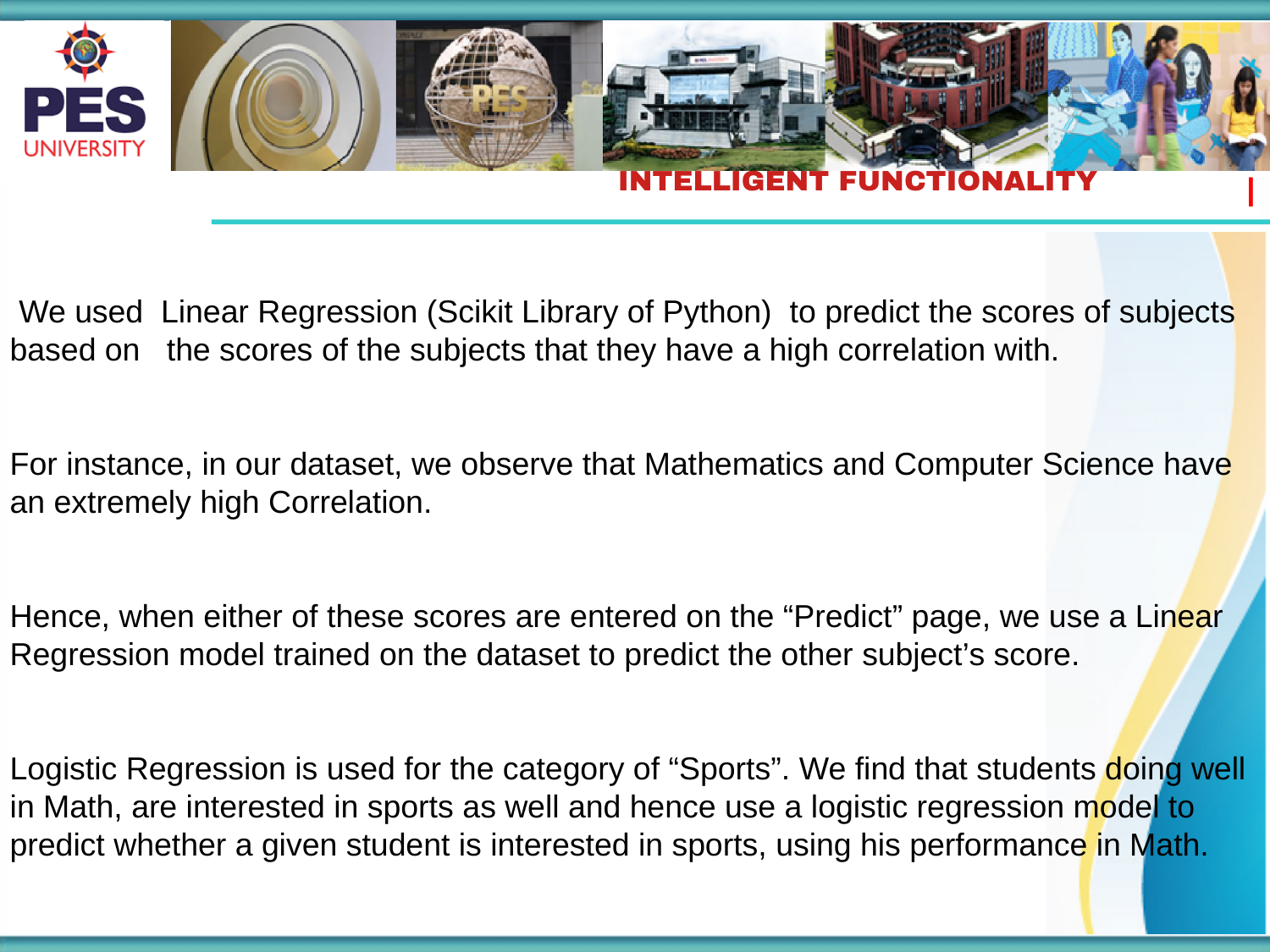

I
				     INTELLIGENT FUNCTIONALITY

 We used  Linear Regression (Scikit Library of Python)  to predict the scores of subjects based on   the scores of the subjects that they have a high correlation with.

For instance, in our dataset, we observe that Mathematics and Computer Science have an extremely high Correlation.

Hence, when either of these scores are entered on the “Predict” page, we use a Linear Regression model trained on the dataset to predict the other subject’s score.

Logistic Regression is used for the category of “Sports”. We find that students doing well in Math, are interested in sports as well and hence use a logistic regression model to predict whether a given student is interested in sports, using his performance in Math.